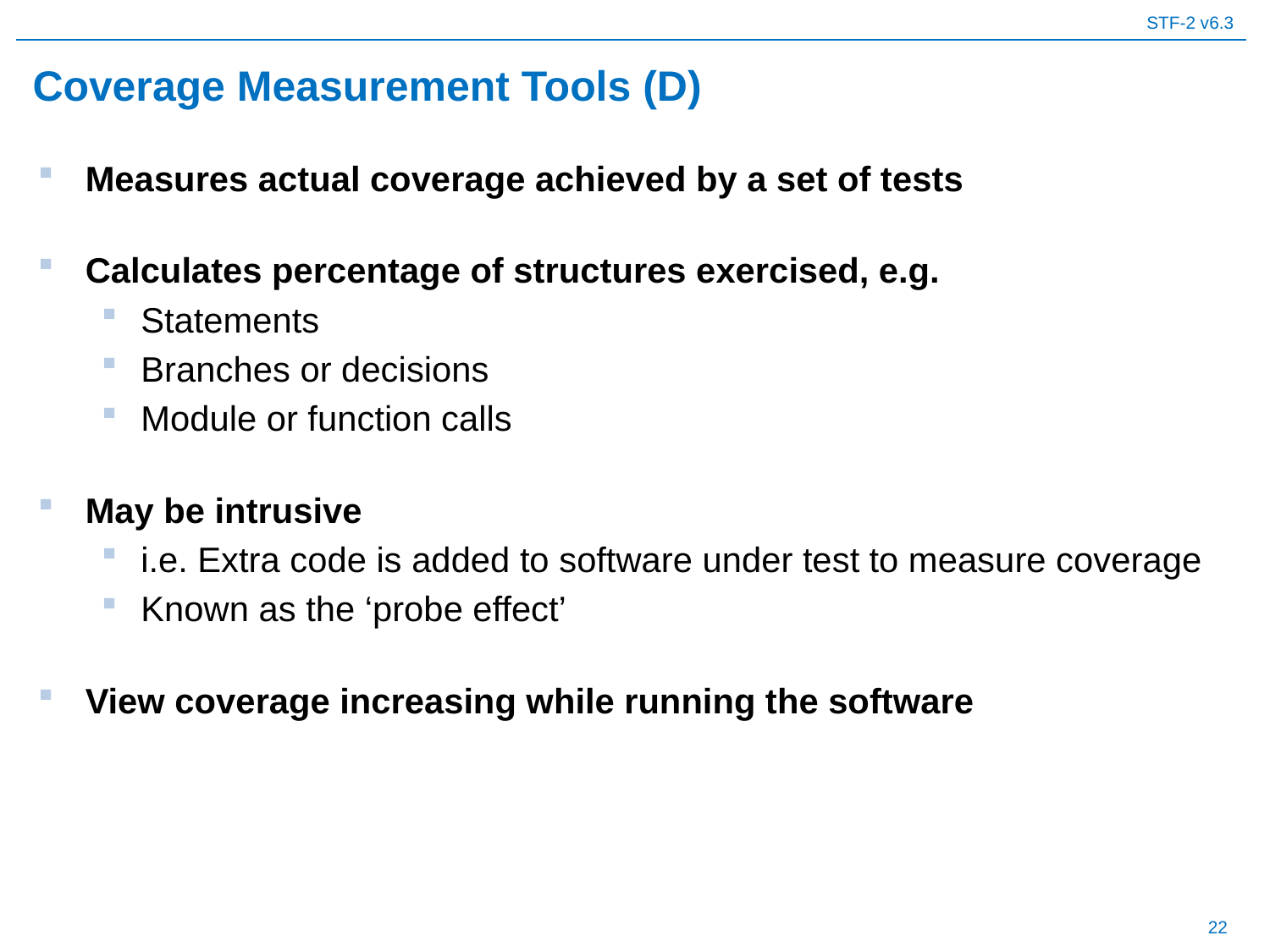

# Coverage Measurement Tools (D)
Measures actual coverage achieved by a set of tests
Calculates percentage of structures exercised, e.g.
Statements
Branches or decisions
Module or function calls
May be intrusive
i.e. Extra code is added to software under test to measure coverage
Known as the ‘probe effect’
View coverage increasing while running the software